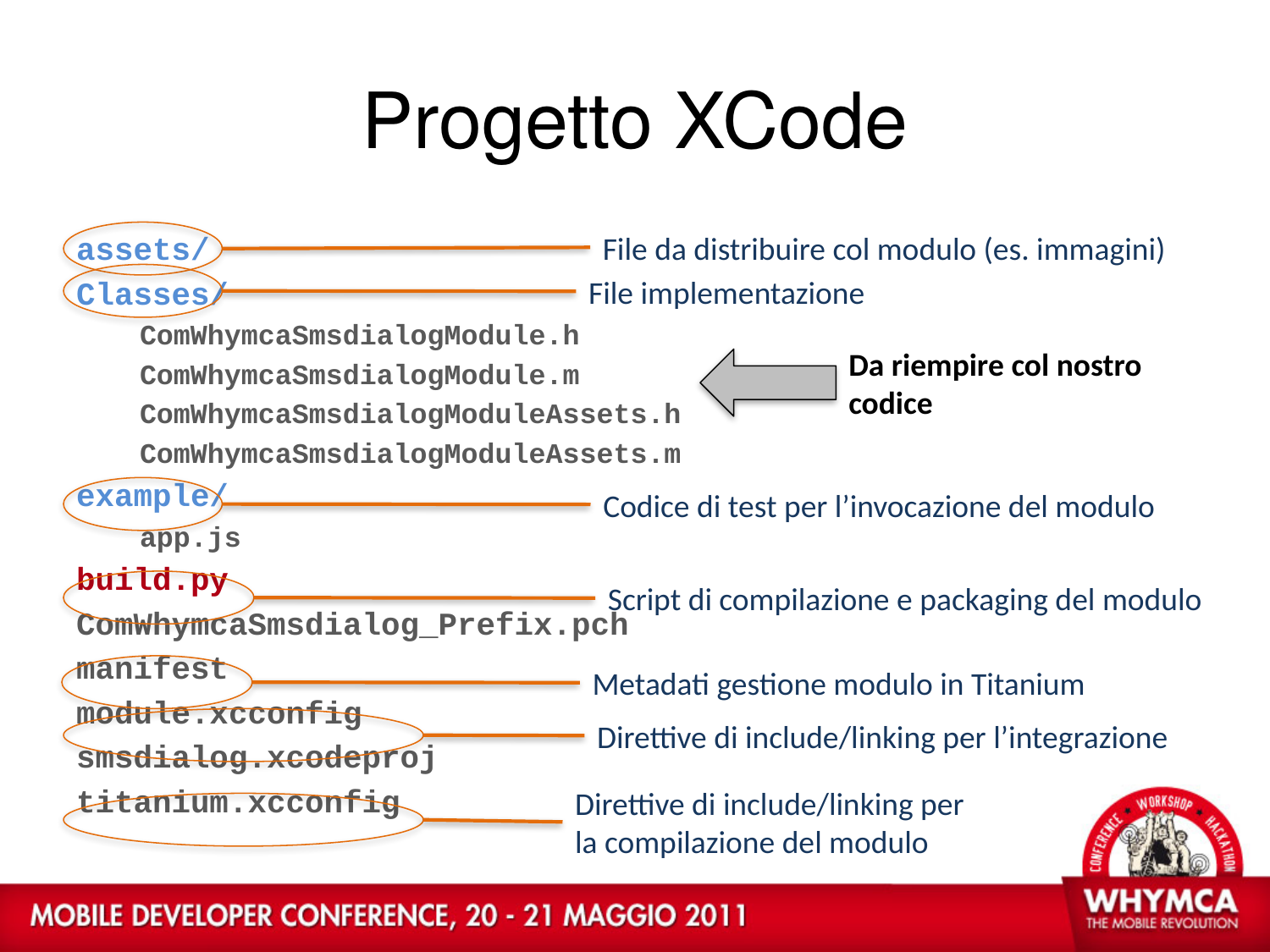

# Progetto XCode
assets/
Classes/
ComWhymcaSmsdialogModule.h
ComWhymcaSmsdialogModule.m
ComWhymcaSmsdialogModuleAssets.h
ComWhymcaSmsdialogModuleAssets.m
example/
app.js
build.py
ComWhymcaSmsdialog_Prefix.pch
manifest
module.xcconfig
smsdialog.xcodeproj
titanium.xcconfig

File da distribuire col modulo (es. immagini)

File implementazione
Da riempire col nostro codice

Codice di test per l’invocazione del modulo

Script di compilazione e packaging del modulo

Metadati gestione modulo in Titanium

Direttive di include/linking per l’integrazione
Direttive di include/linking per la compilazione del modulo